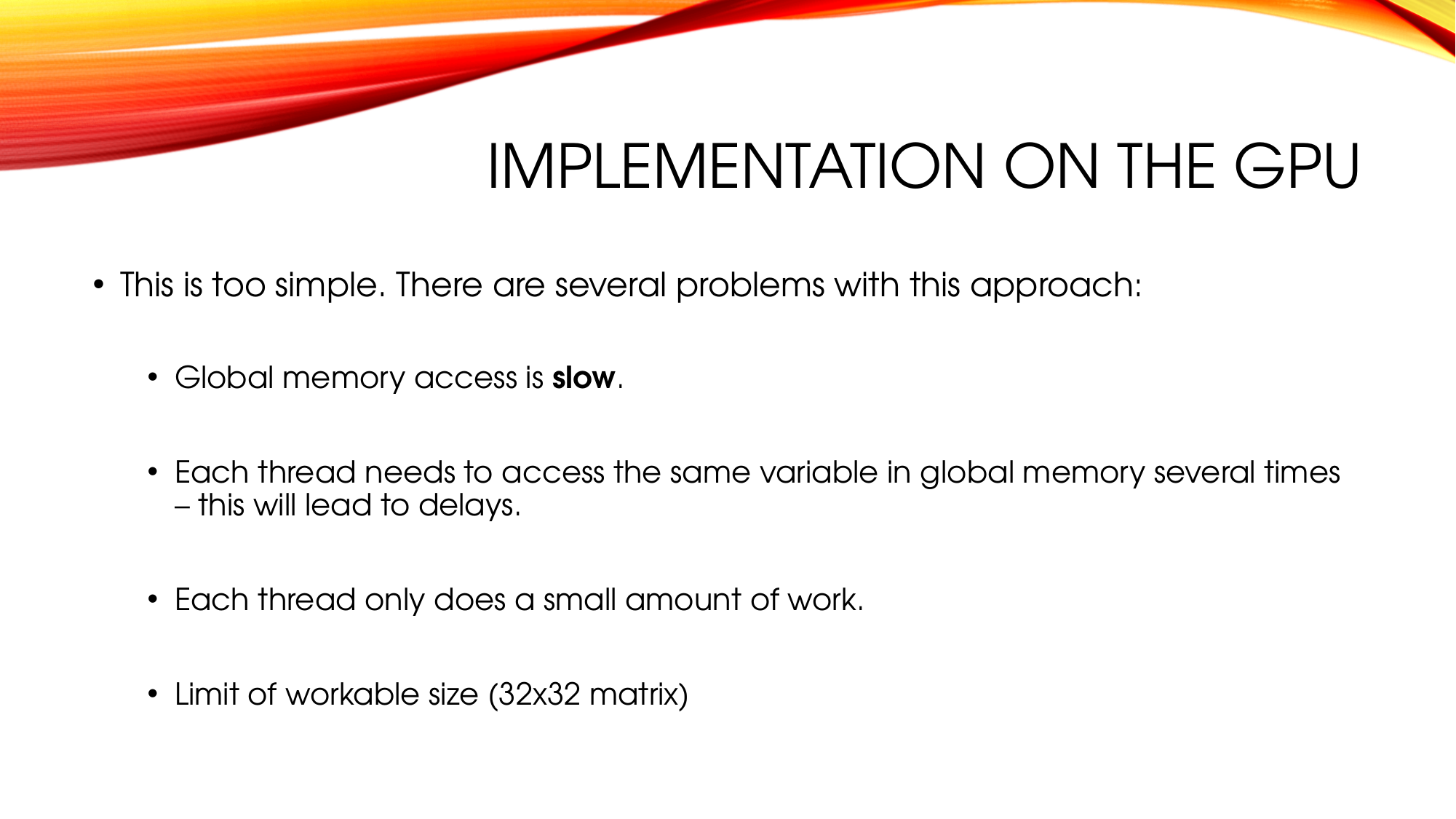

# Implementation on the GPU
This is too simple. There are several problems with this approach:

Global memory access is slow.

Each thread needs to access the same variable in global memory several times – this will lead to delays.

Each thread only does a small amount of work.

Limit of workable size (32x32 matrix)